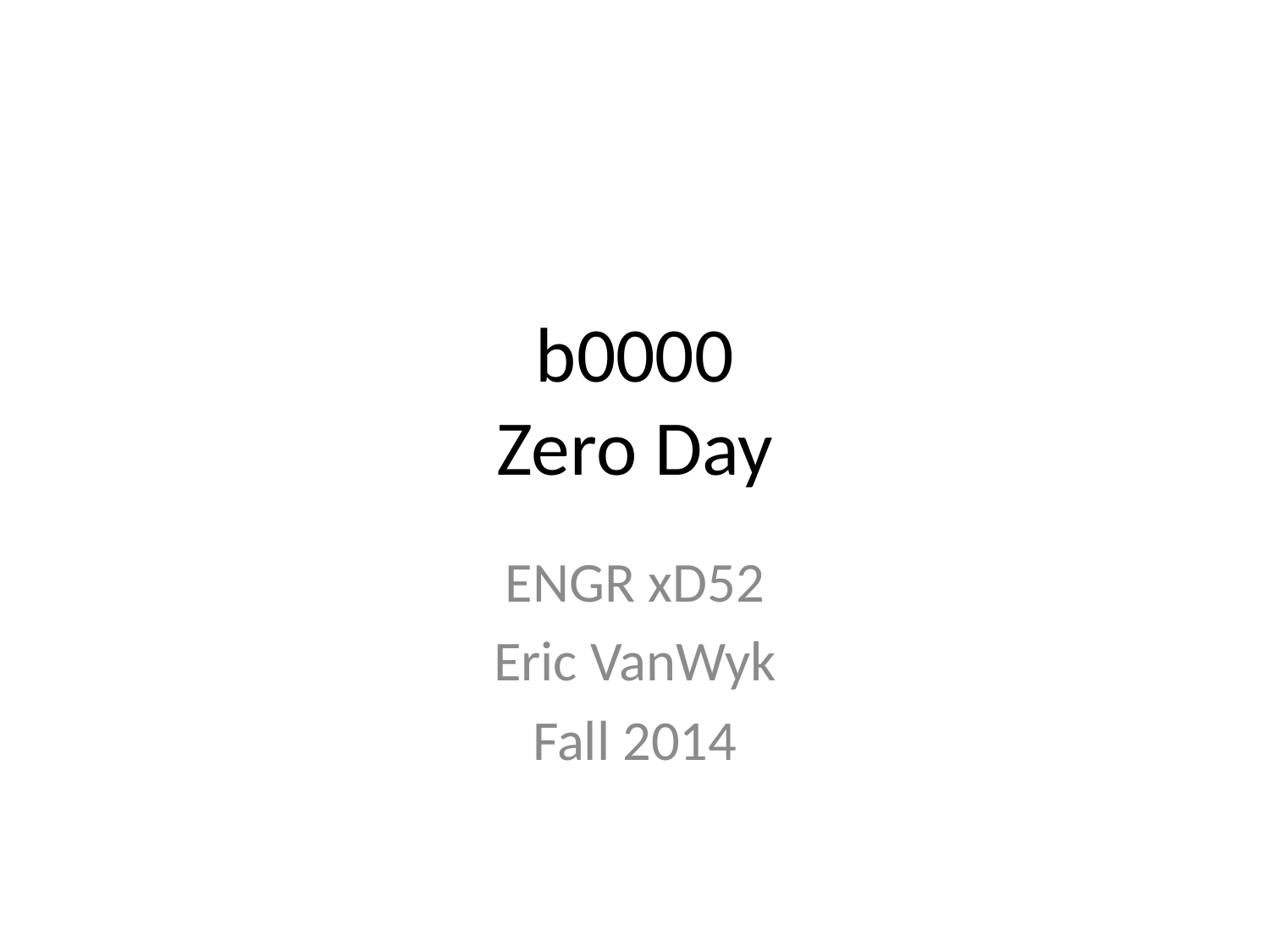

# b0000 Zero Day
ENGR xD52
Eric VanWyk
Fall 2014